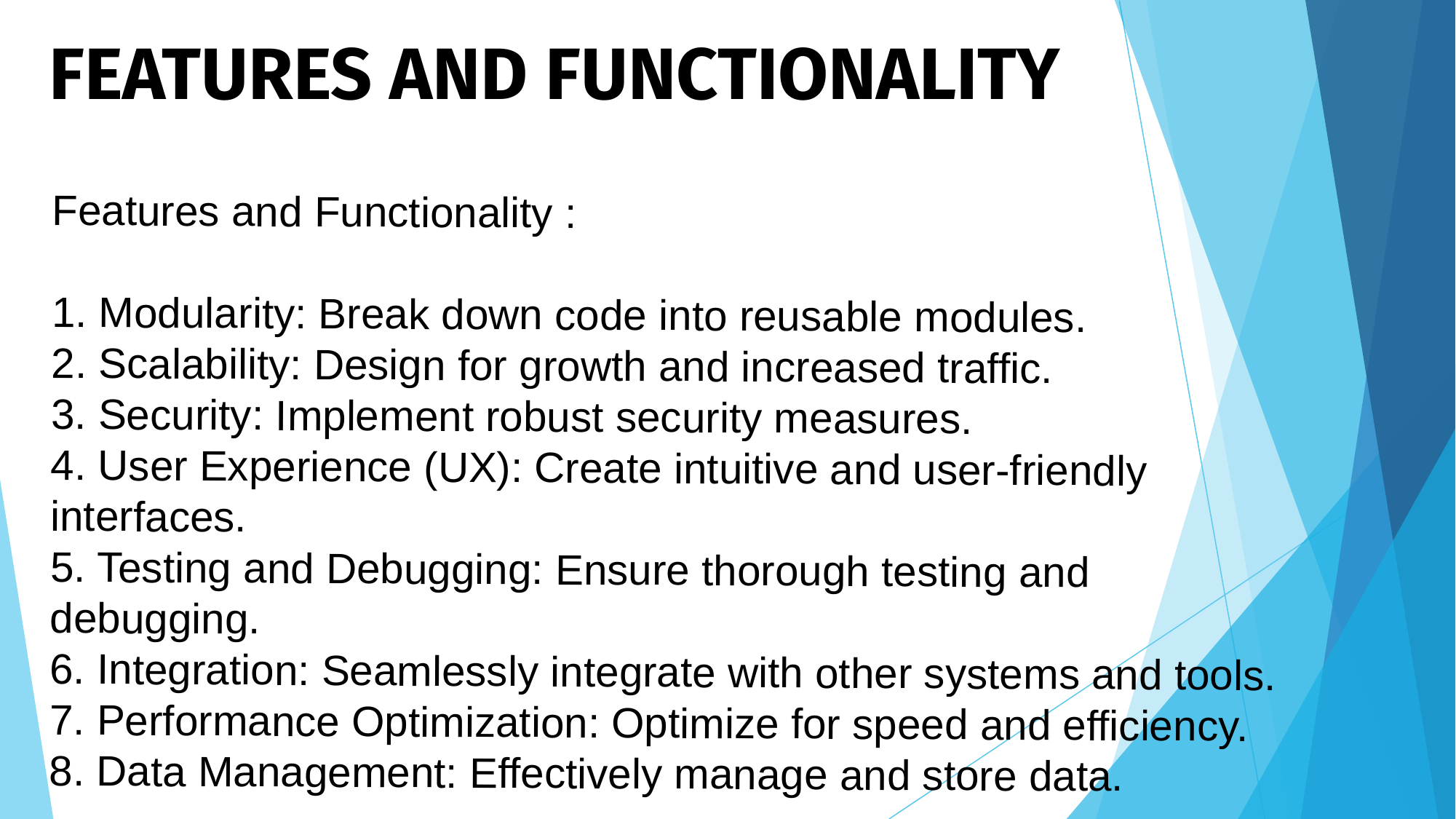

# FEATURES AND FUNCTIONALITY
Features and Functionality :

1. Modularity: Break down code into reusable modules.
2. Scalability: Design for growth and increased traffic.
3. Security: Implement robust security measures.
4. User Experience (UX): Create intuitive and user-friendly interfaces.
5. Testing and Debugging: Ensure thorough testing and debugging.
6. Integration: Seamlessly integrate with other systems and tools.
7. Performance Optimization: Optimize for speed and efficiency.
8. Data Management: Effectively manage and store data.